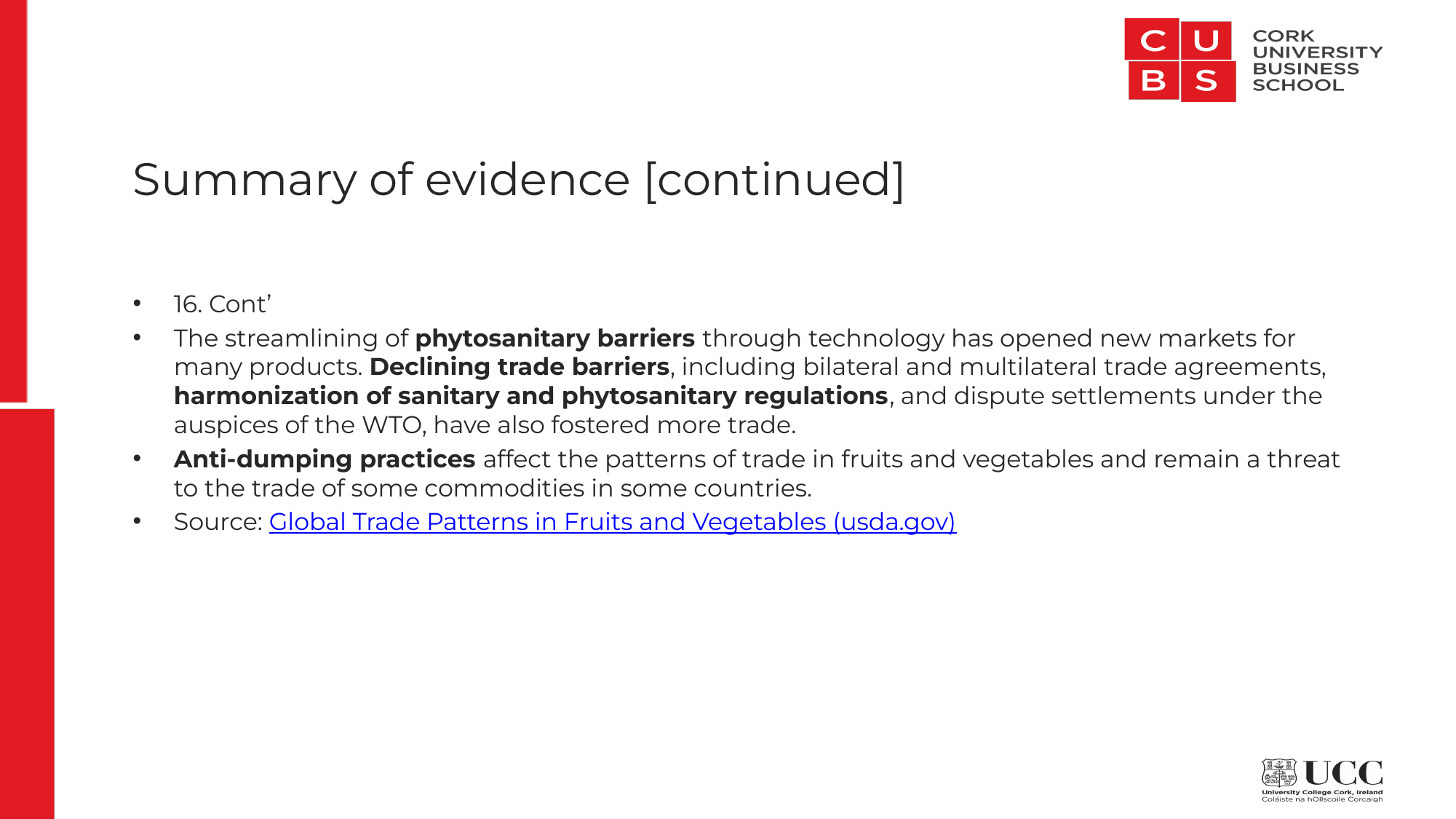

# Summary of evidence [continued]
16. Cont’
The streamlining of phytosanitary barriers through technology has opened new markets for many products. Declining trade barriers, including bilateral and multilateral trade agreements, harmonization of sanitary and phytosanitary regulations, and dispute settlements under the auspices of the WTO, have also fostered more trade.
Anti-dumping practices affect the patterns of trade in fruits and vegetables and remain a threat to the trade of some commodities in some countries.
Source: Global Trade Patterns in Fruits and Vegetables (usda.gov)